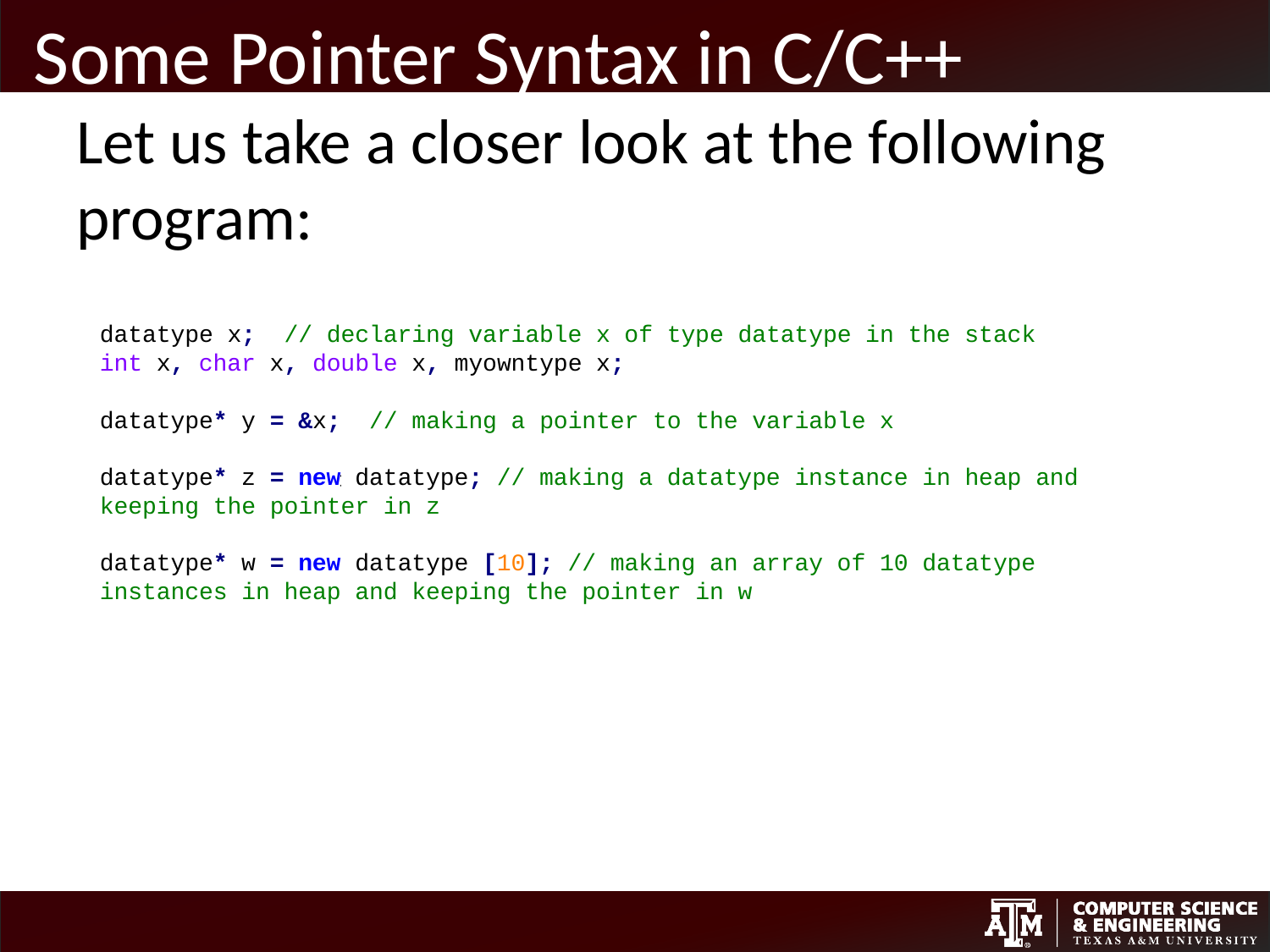

# Some Pointer Syntax in C/C++
Let us take a closer look at the following program:
datatype x;  // declaring variable x of type datatype in the stack
int x, char x, double x, myowntype x;
datatype* y = &x;  // making a pointer to the variable x
datatype* z = new datatype; // making a datatype instance in heap and keeping the pointer in z
datatype* w = new datatype [10]; // making an array of 10 datatype instances in heap and keeping the pointer in w
datatype x;  // declaring variable x of type datatype in the stack